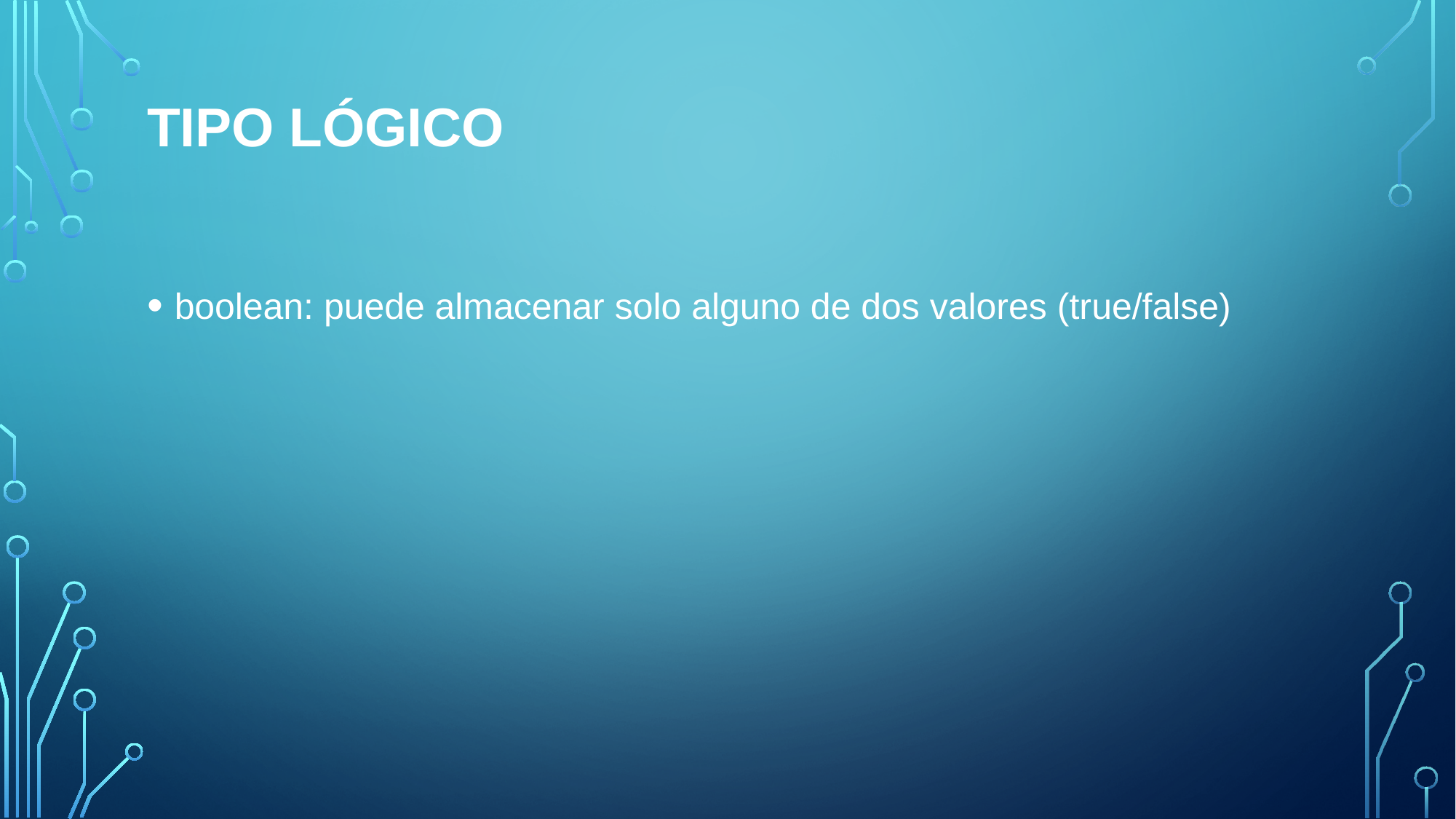

# Tipo lógico
boolean: puede almacenar solo alguno de dos valores (true/false)